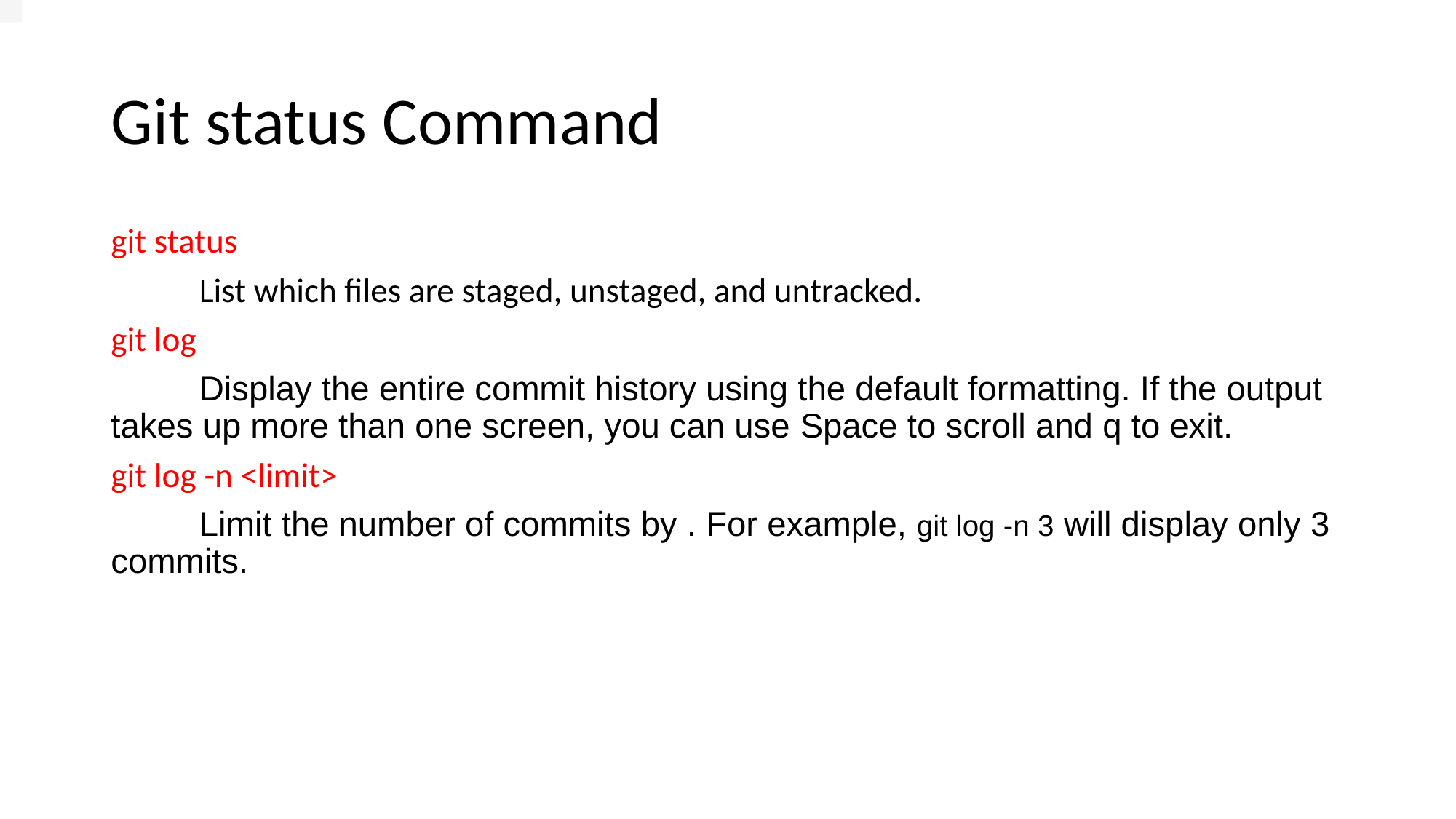

# Git status Command
git status
	List which files are staged, unstaged, and untracked.
git log
	Display the entire commit history using the default formatting. If the output takes up more than one screen, you can use Space to scroll and q to exit.
git log -n <limit>
	Limit the number of commits by . For example, git log -n 3 will display only 3 commits.